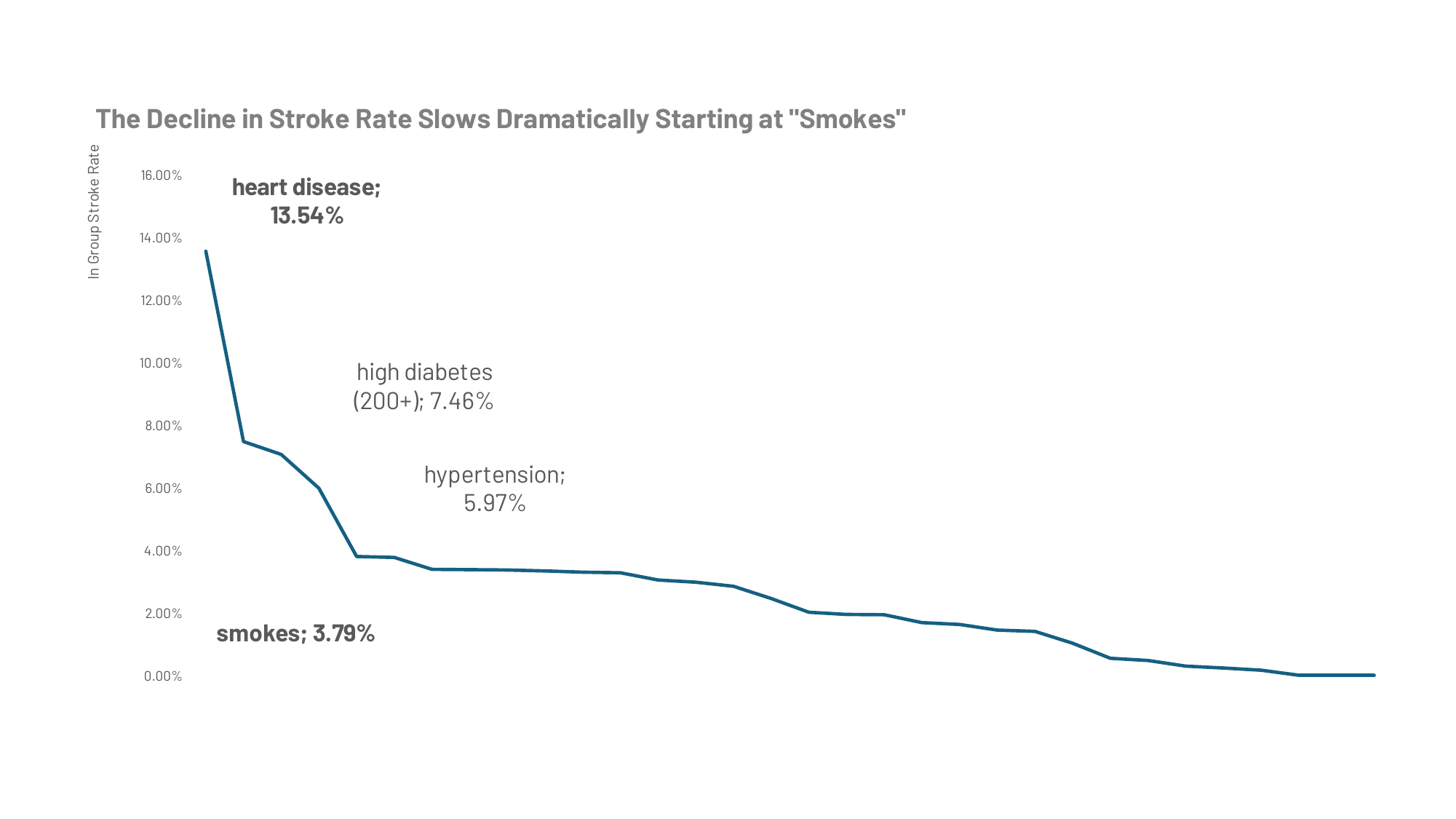

### Chart: The Decline in Stroke Rate Slows Dramatically Starting at "Smokes"

| Category | In Group Stroke % |
|---|---|
| heart disease | 0.1354 |
| high diabetes (200+) | 0.0746 |
| pre-seniors (55-64) | 0.0705 |
| hypertension | 0.0597 |
| smokes | 0.0379 |
| formerly smoked | 0.0376 |
| older adults(45-54) | 0.0338 |
| obesity class 2 | 0.0337 |
| married | 0.0336 |
| diabetic (126-199) | 0.0333 |
| obesity class 3 | 0.0329 |
| overweight | 0.0327 |
| govt_job | 0.0304 |
| self-employed | 0.0297 |
| obesity class 1 | 0.0284 |
| private | 0.0245 |
| pre-diabetic (100-125) | 0.0201 |
| no hypertension | 0.0194 |
| no heart disease | 0.0193 |
| normal (70-99) | 0.0168 |
| never smoked | 0.0162 |
| hypoglycemic (<70) | 0.0144 |
| unknown | 0.014 |
| midlife adults(34-44) | 0.0102 |
| never married | 0.0054 |
| normal weight | 0.0047 |
| children | 0.0029 |
| children(0-17) | 0.0023 |
| adults(25-34) | 0.0016 |
| young adult(18-24) | 0.0 |
| never_worked | 0.0 |
| underweight | 0.0 |